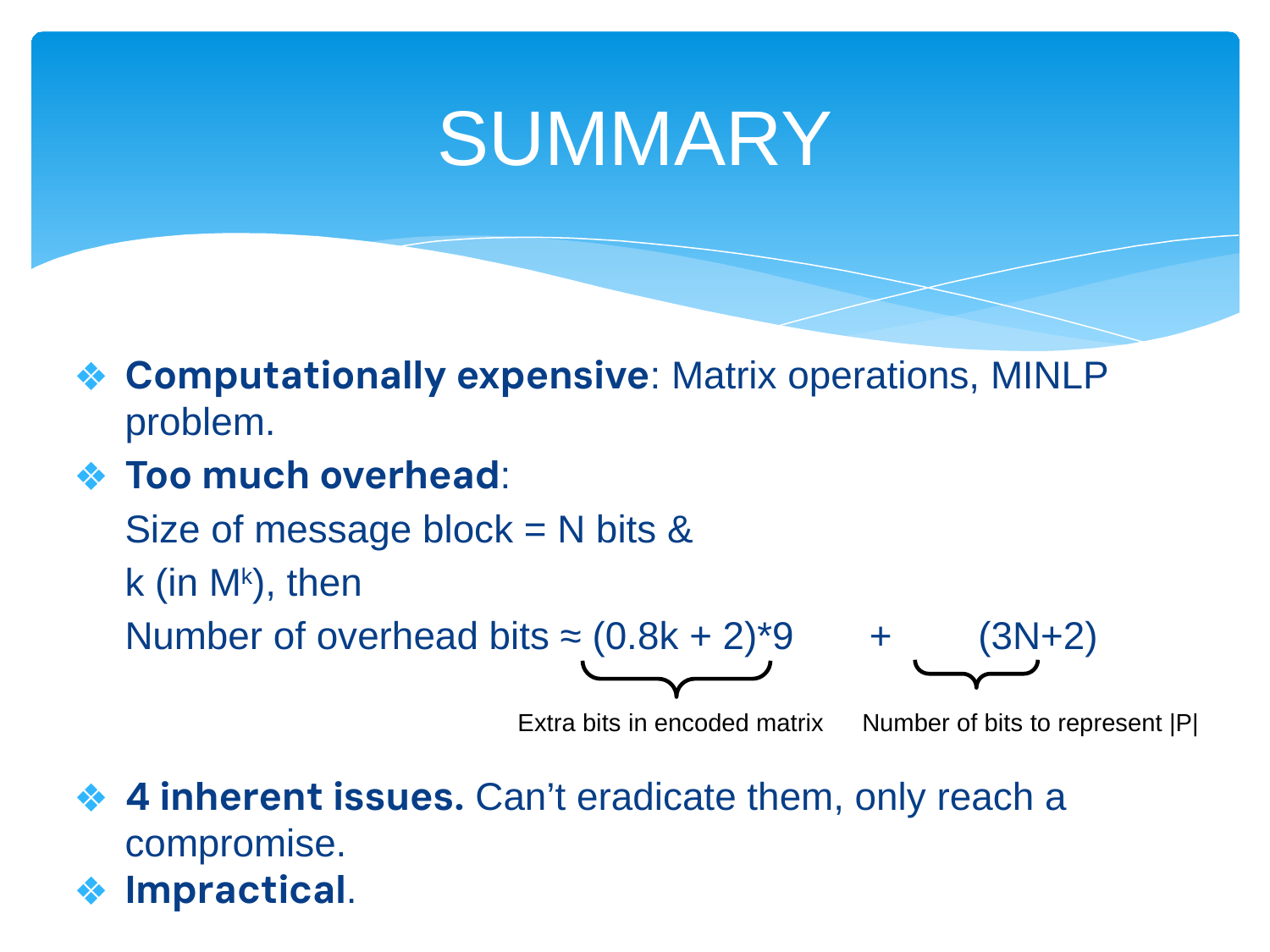

# SUMMARY
Computationally expensive: Matrix operations, MINLP problem.
Too much overhead:
Size of message block = N bits &
k (in Mk), then
Number of overhead bits ≈ (0.8k + 2)*9       +        (3N+2)

4 inherent issues. Can’t eradicate them, only reach a compromise.
Impractical.

Number of bits to represent |P|
Extra bits in encoded matrix